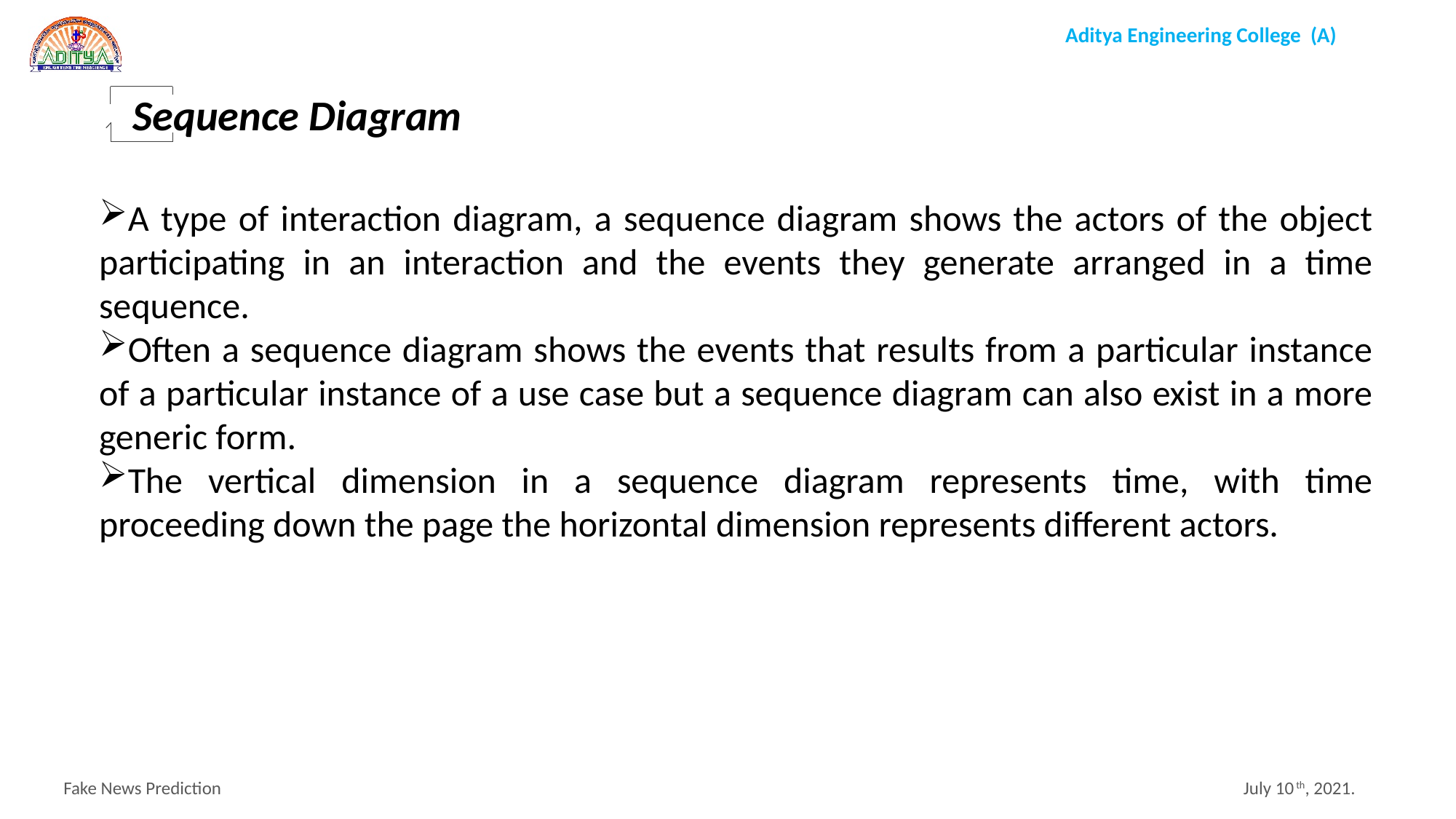

Sequence Diagram
A type of interaction diagram, a sequence diagram shows the actors of the object participating in an interaction and the events they generate arranged in a time sequence.
Often a sequence diagram shows the events that results from a particular instance of a particular instance of a use case but a sequence diagram can also exist in a more generic form.
The vertical dimension in a sequence diagram represents time, with time proceeding down the page the horizontal dimension represents different actors.
 Fake News Prediction 					                                                                                                                               July 10th, 2021.